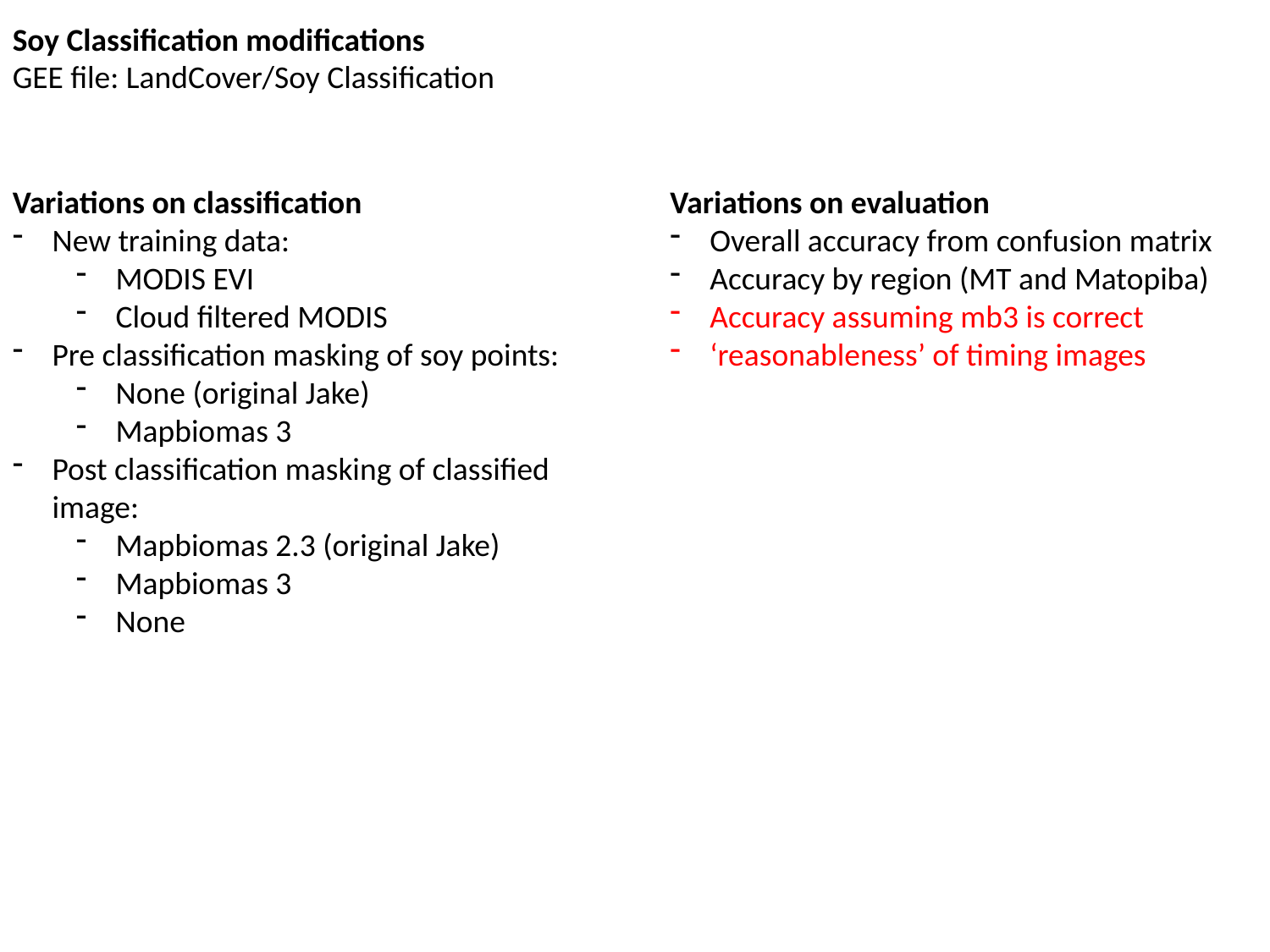

Soy Classification modifications
GEE file: LandCover/Soy Classification
Variations on classification
New training data:
MODIS EVI
Cloud filtered MODIS
Pre classification masking of soy points:
None (original Jake)
Mapbiomas 3
Post classification masking of classified image:
Mapbiomas 2.3 (original Jake)
Mapbiomas 3
None
Variations on evaluation
Overall accuracy from confusion matrix
Accuracy by region (MT and Matopiba)
Accuracy assuming mb3 is correct
‘reasonableness’ of timing images